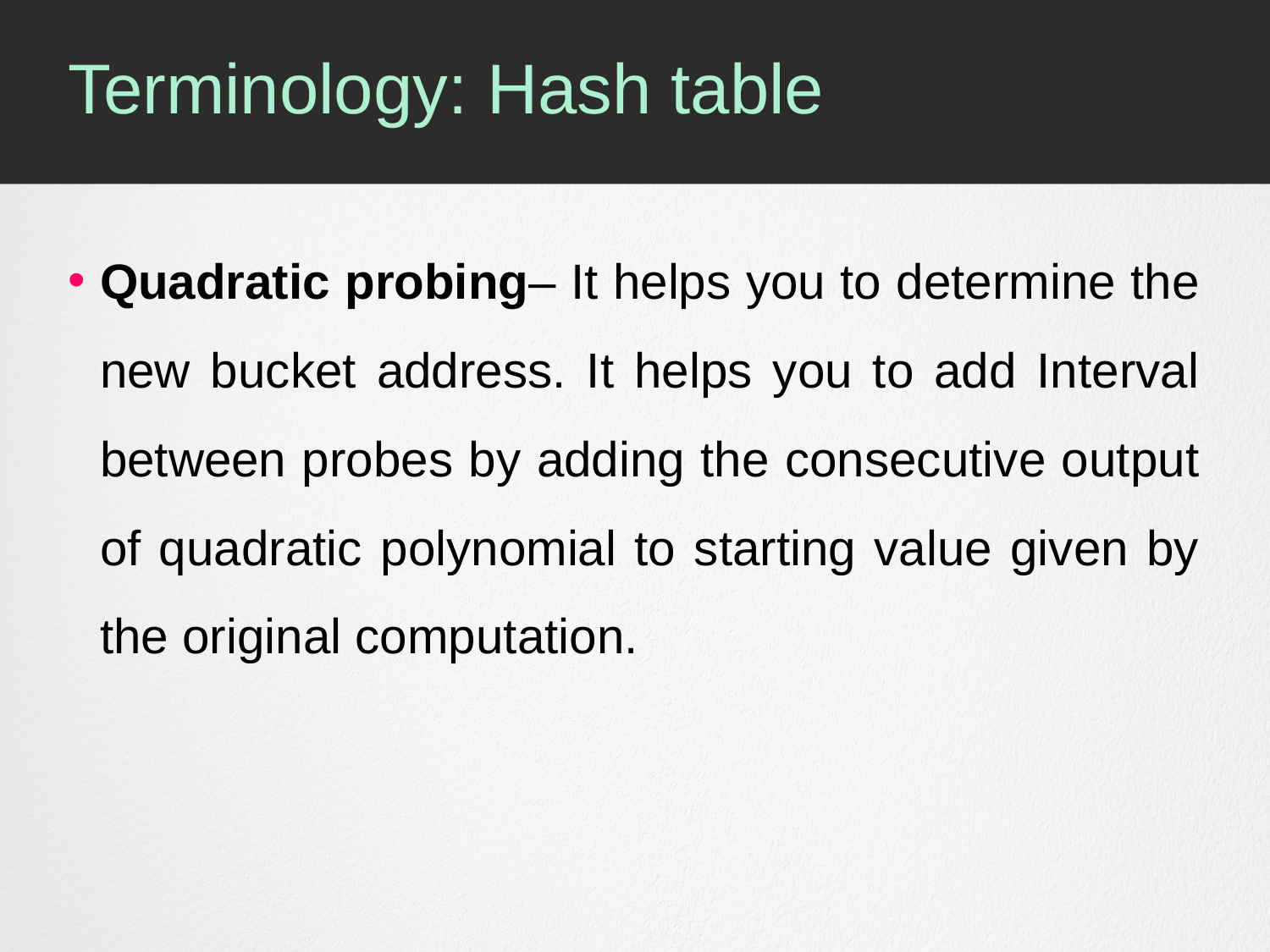

# Terminology: Hash table
Quadratic probing– It helps you to determine the new bucket address. It helps you to add Interval between probes by adding the consecutive output of quadratic polynomial to starting value given by the original computation.